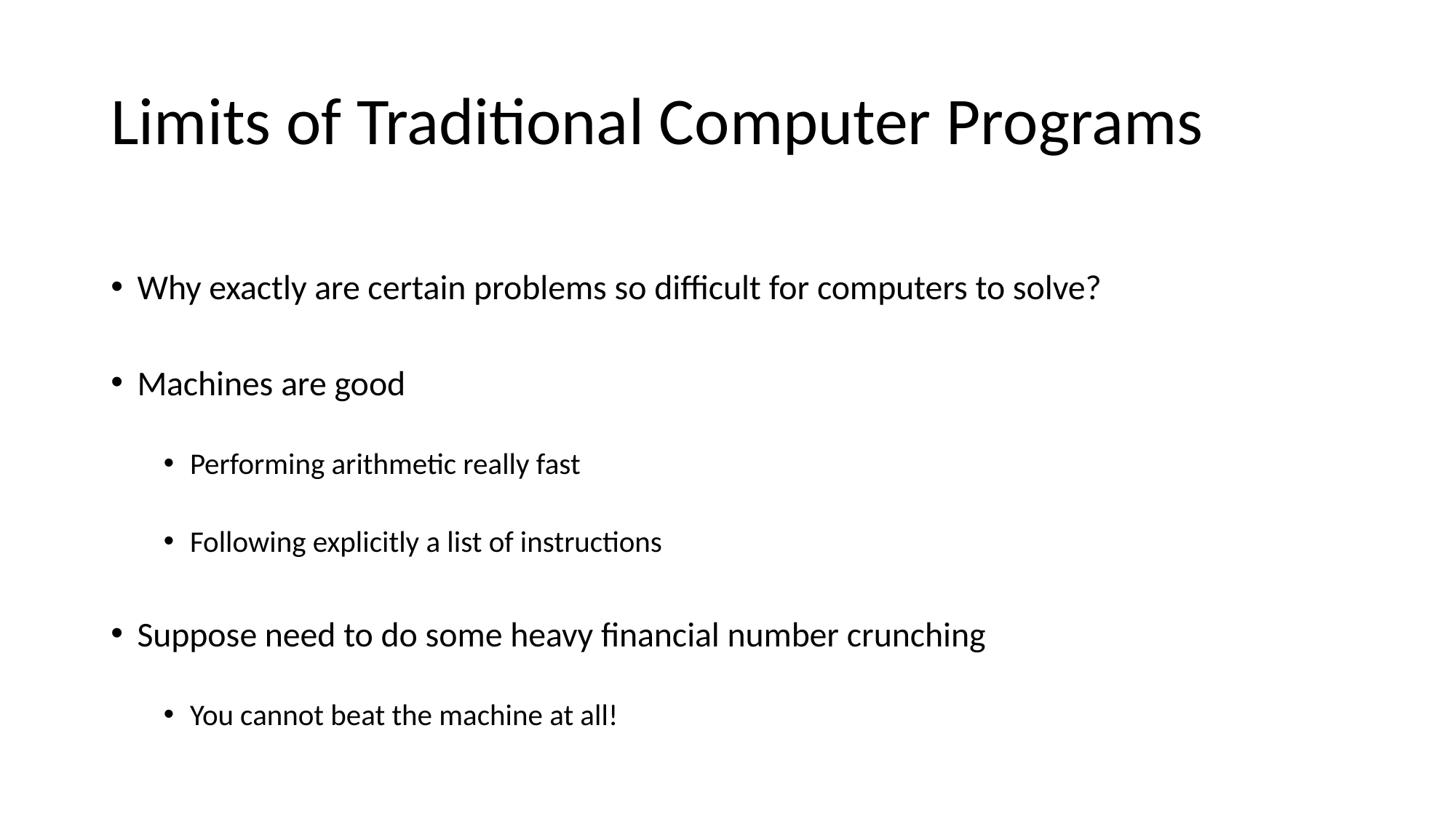

# Limits of Traditional Computer Programs
Why exactly are certain problems so difficult for computers to solve?
Machines are good
Performing arithmetic really fast
Following explicitly a list of instructions
Suppose need to do some heavy financial number crunching
You cannot beat the machine at all!